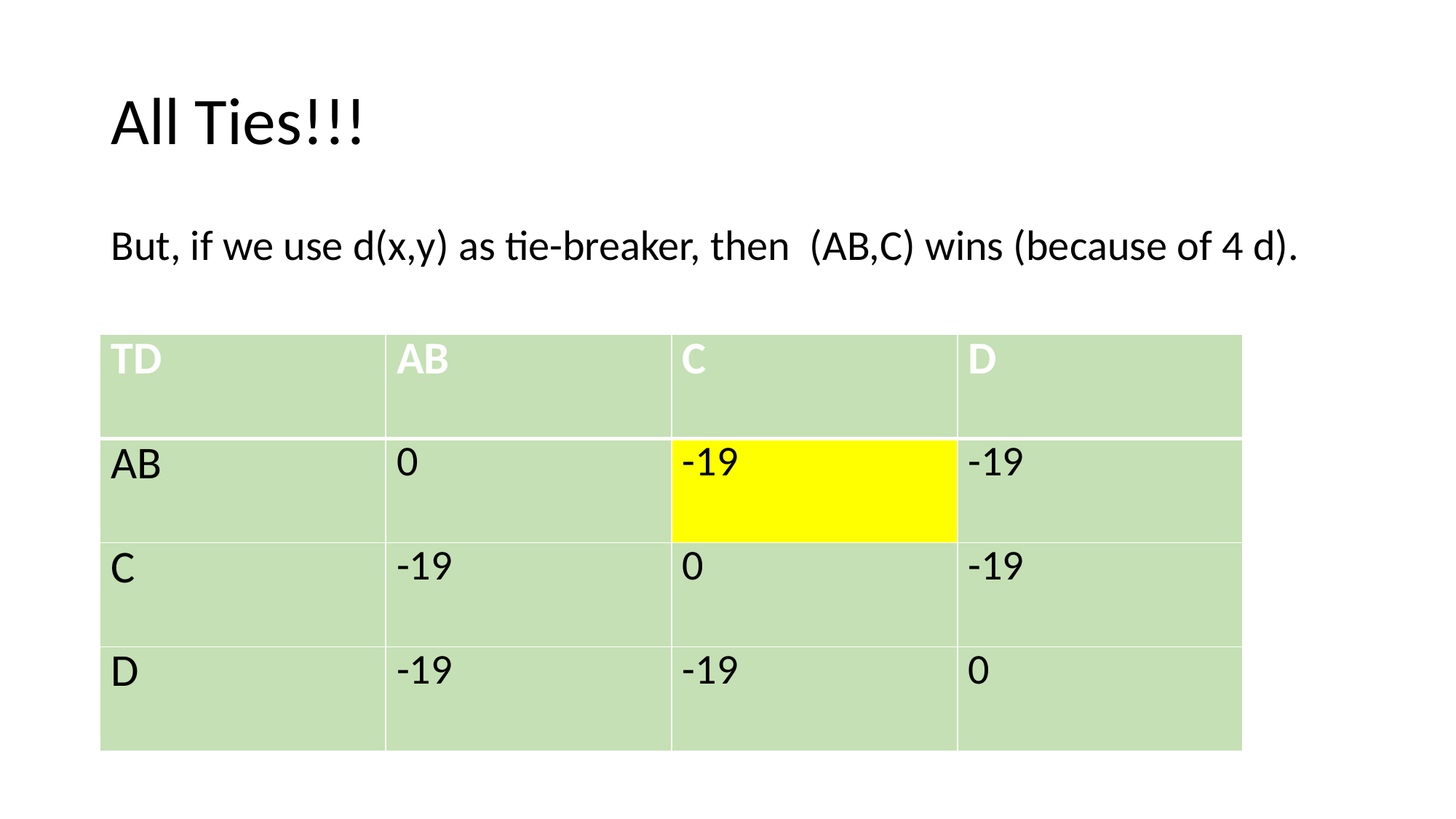

# All Ties!!!
But, if we use d(x,y) as tie-breaker, then  (AB,C) wins (because of 4 d).
| TD | AB | C | D |
| --- | --- | --- | --- |
| AB | 0 | -19 | -19 |
| C | -19 | 0 | -19 |
| D | -19 | -19 | 0 |